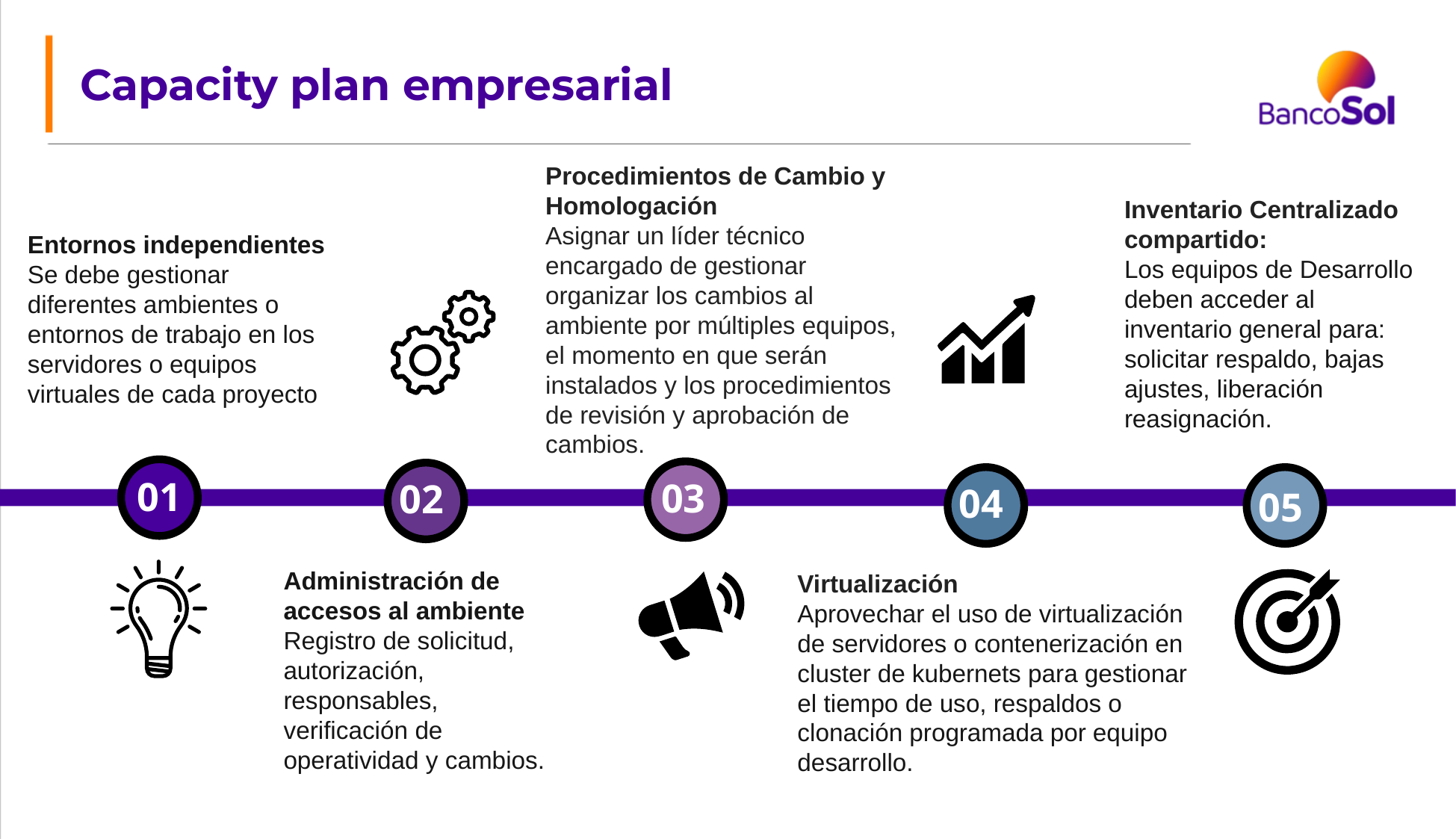

Capacity plan empresarial
Procedimientos de Cambio y Homologación
Asignar un líder técnico encargado de gestionar organizar los cambios al ambiente por múltiples equipos, el momento en que serán instalados y los procedimientos de revisión y aprobación de cambios.
Inventario Centralizado compartido:
Los equipos de Desarrollo deben acceder al inventario general para: solicitar respaldo, bajas ajustes, liberación reasignación.
Entornos independientes
Se debe gestionar diferentes ambientes o entornos de trabajo en los servidores o equipos virtuales de cada proyecto

01
03
02
04
05

Administración de accesos al ambiente
Registro de solicitud, autorización, responsables, verificación de operatividad y cambios.

Virtualización
Aprovechar el uso de virtualización de servidores o contenerización en cluster de kubernets para gestionar el tiempo de uso, respaldos o clonación programada por equipo desarrollo.